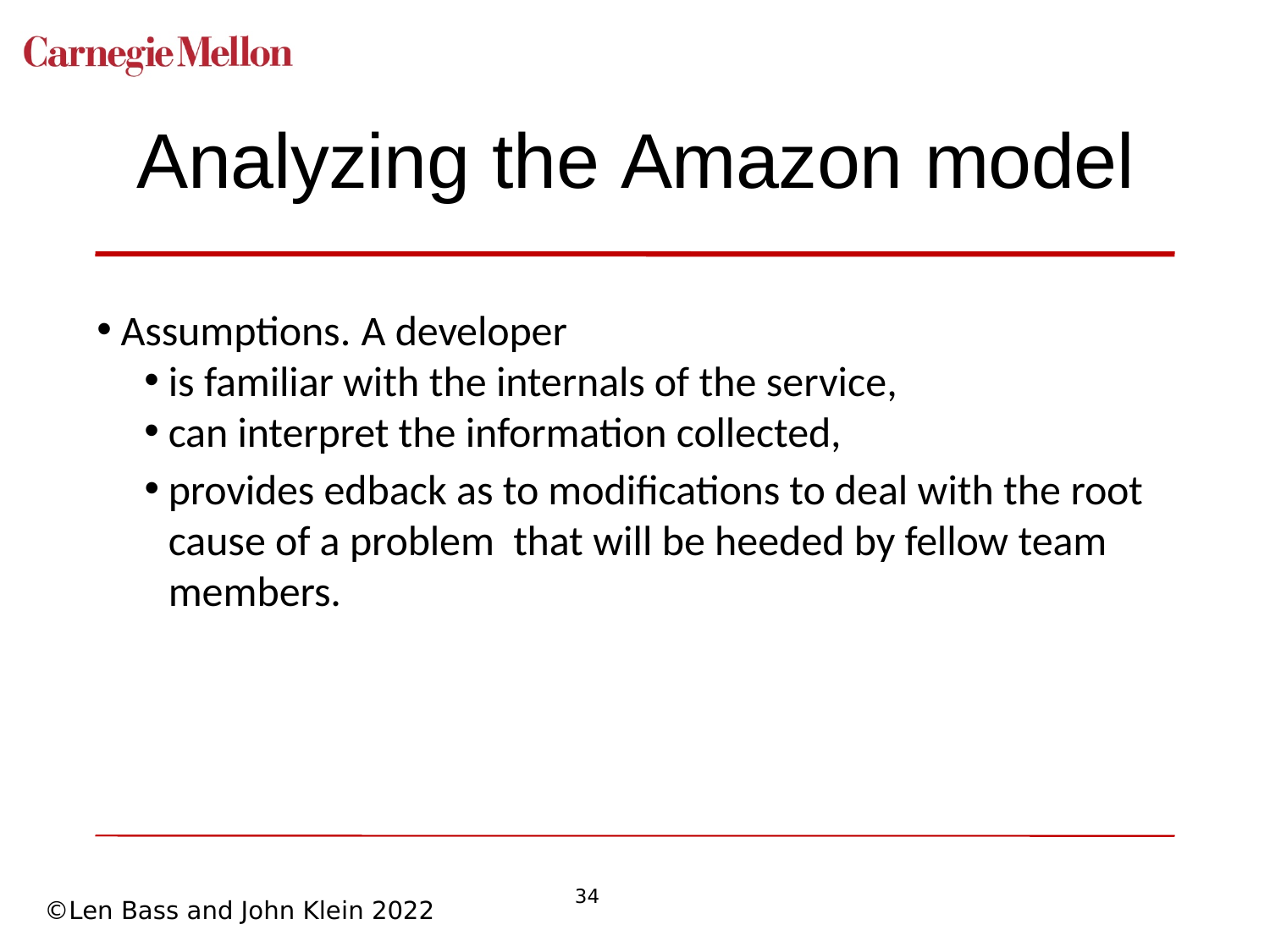

# Analyzing the Amazon model
Assumptions. A developer
is familiar with the internals of the service,
can interpret the information collected,
provides edback as to modifications to deal with the root cause of a problem  that will be heeded by fellow team members.
34